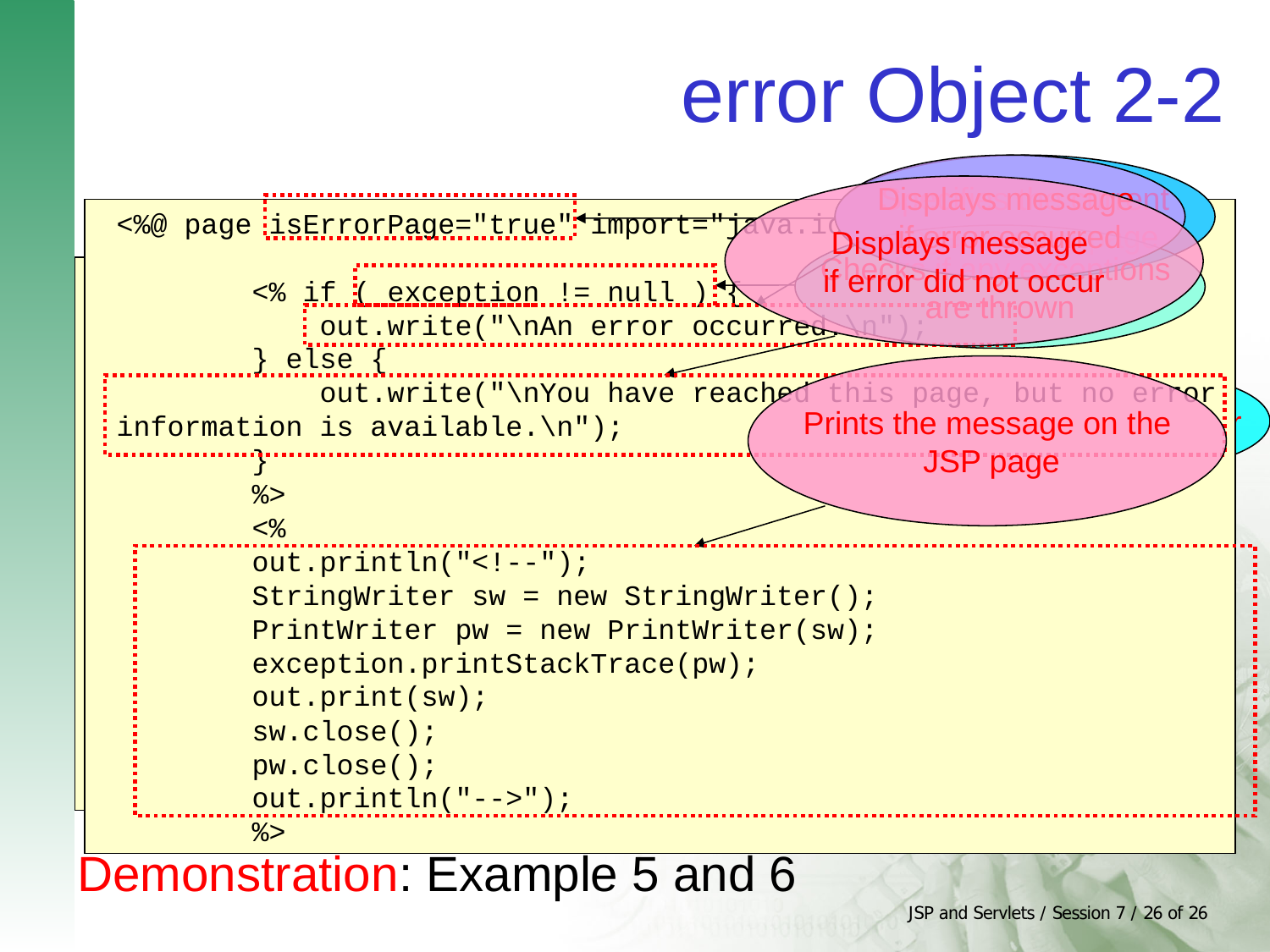

# error Object 2-2
Specifies the current
page as error page
Displays message
if error occurred
Displays message
if error did not occur

<%@ page isErrorPage="true" import="java.io.*" %>

        <% if ( exception != null ) {
            out.write("\nAn error occurred.\n");
        } else {
            out.write("\nYou have reached this page, but no error information is available.\n");
        }
        %>
        <%
        out.println("<!--");
        StringWriter sw = new StringWriter();
        PrintWriter pw = new PrintWriter(sw);
        exception.printStackTrace(pw);
        out.print(sw);
        sw.close();
        pw.close();
        out.println("-->");
        %>
Specifies
processerror.jsp
error page

<%@ page errorPage="ProcessError.jsp" %>
<%
String hiddenField = request.getParameter("hiddenValue");
if ( hiddenField.equals("error"))
    throw new java.lang.NullPointerException();
%>
<HTML>
    <HEAD><TITLE>Generate Error</TITLE></HEAD>
    <BODY>
        This page generates an error when you click the button.<P>
        <FORM METHOD="POST" ACTION="GenerateError.jsp">
            <INPUT TYPE="HIDDEN" NAME="hiddenValue" VALUE="error">
            <INPUT TYPE="SUBMIT" VALUE="Generate exception!">
        </FORM>
    </BODY>
</HTML>
Checks if any exceptions
are thrown

Prints the message on the
 JSP page

Throw Error

Demonstration: Example 5 and 6